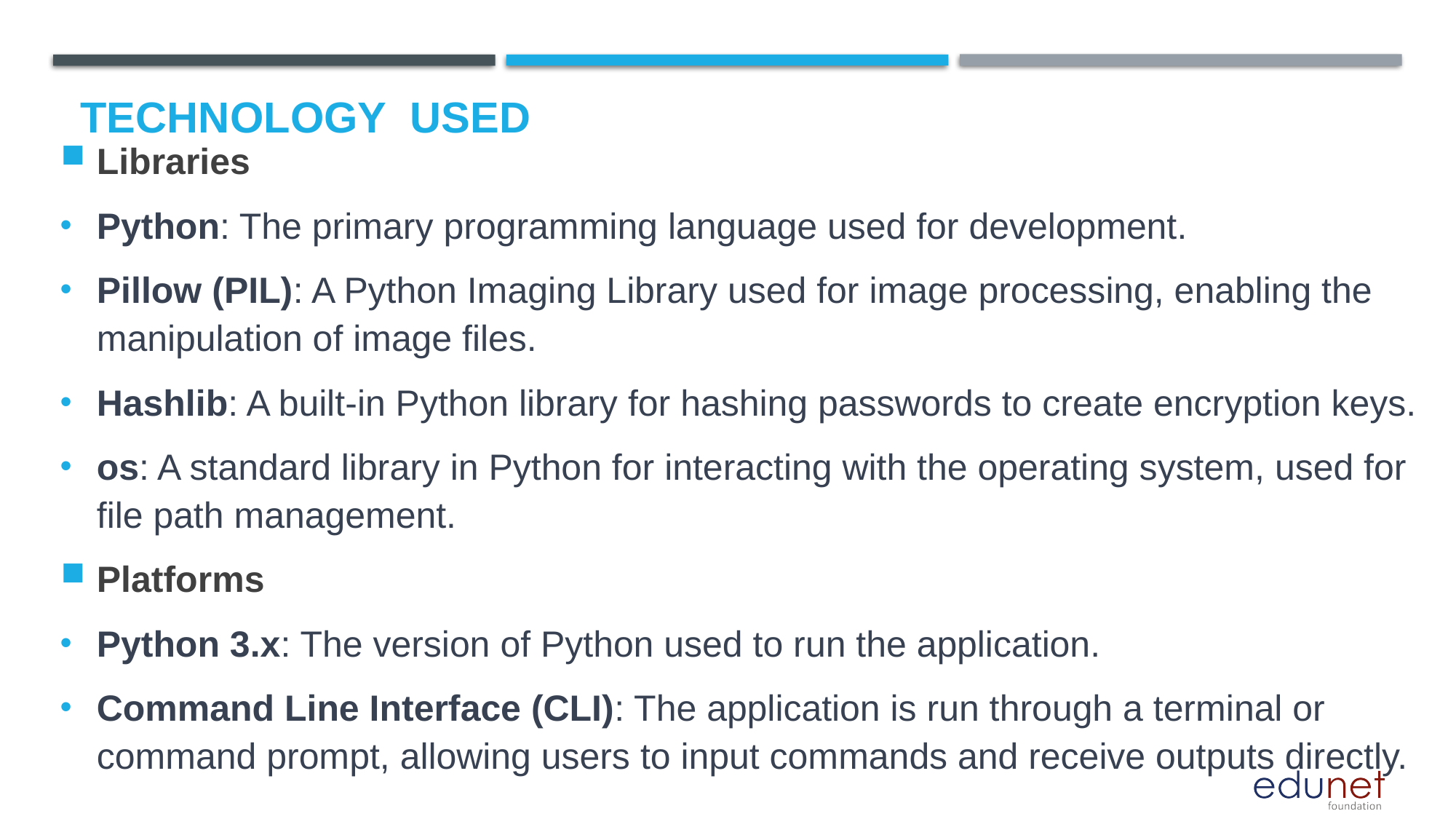

# Technology  used
Libraries
Python: The primary programming language used for development.
Pillow (PIL): A Python Imaging Library used for image processing, enabling the manipulation of image files.
Hashlib: A built-in Python library for hashing passwords to create encryption keys.
os: A standard library in Python for interacting with the operating system, used for file path management.
Platforms
Python 3.x: The version of Python used to run the application.
Command Line Interface (CLI): The application is run through a terminal or command prompt, allowing users to input commands and receive outputs directly.